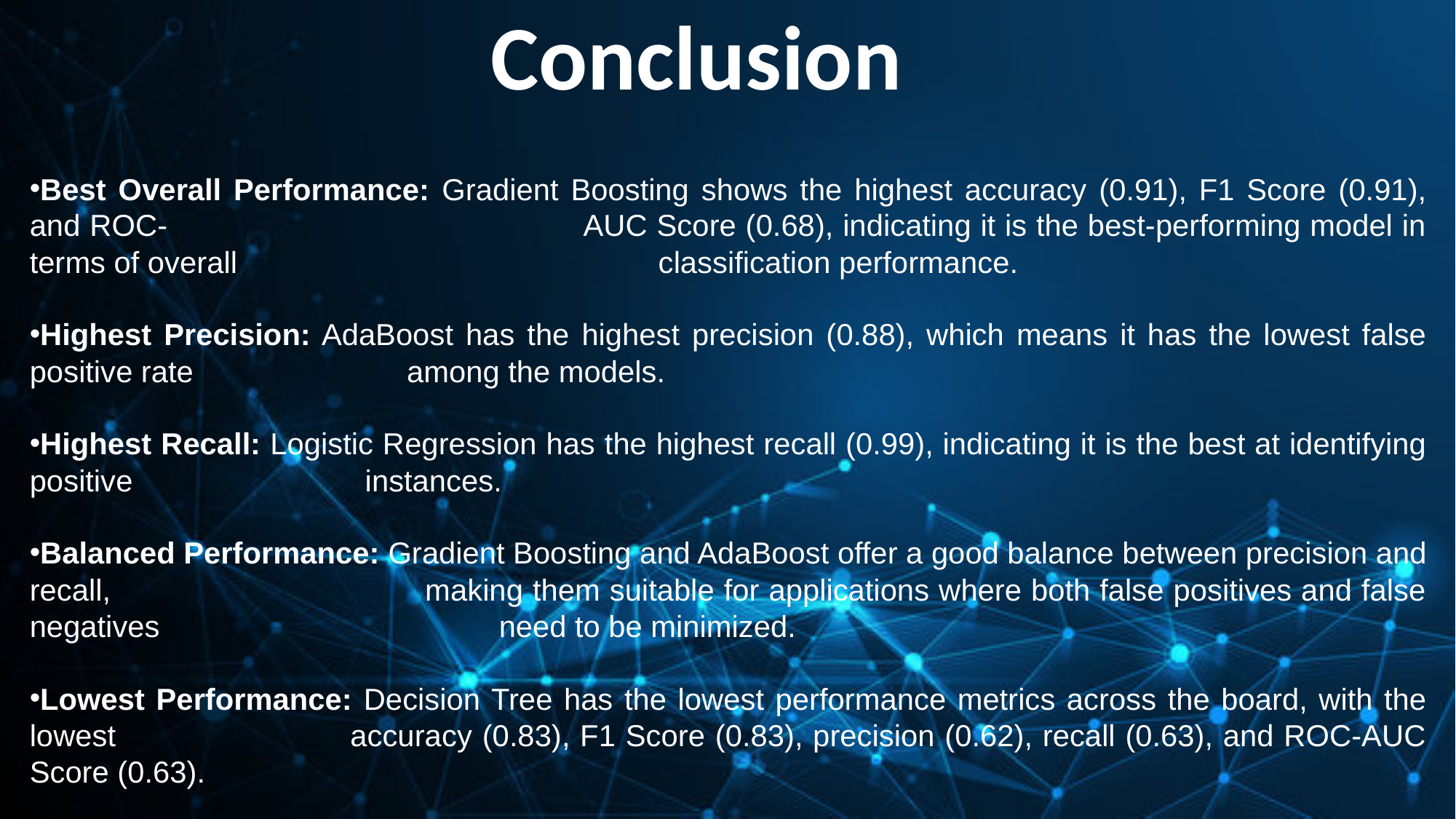

# Conclusion
Best Overall Performance: Gradient Boosting shows the highest accuracy (0.91), F1 Score (0.91), and ROC-	                                    AUC Score (0.68), indicating it is the best-performing model in terms of overall   	                                    classification performance.

Highest Precision: AdaBoost has the highest precision (0.88), which means it has the lowest false positive rate 	                   among the models.

Highest Recall: Logistic Regression has the highest recall (0.99), indicating it is the best at identifying positive 	              instances.

Balanced Performance: Gradient Boosting and AdaBoost offer a good balance between precision and recall, 	                              making them suitable for applications where both false positives and false negatives 	                              need to be minimized.

Lowest Performance: Decision Tree has the lowest performance metrics across the board, with the lowest 		          accuracy (0.83), F1 Score (0.83), precision (0.62), recall (0.63), and ROC-AUC Score (0.63).